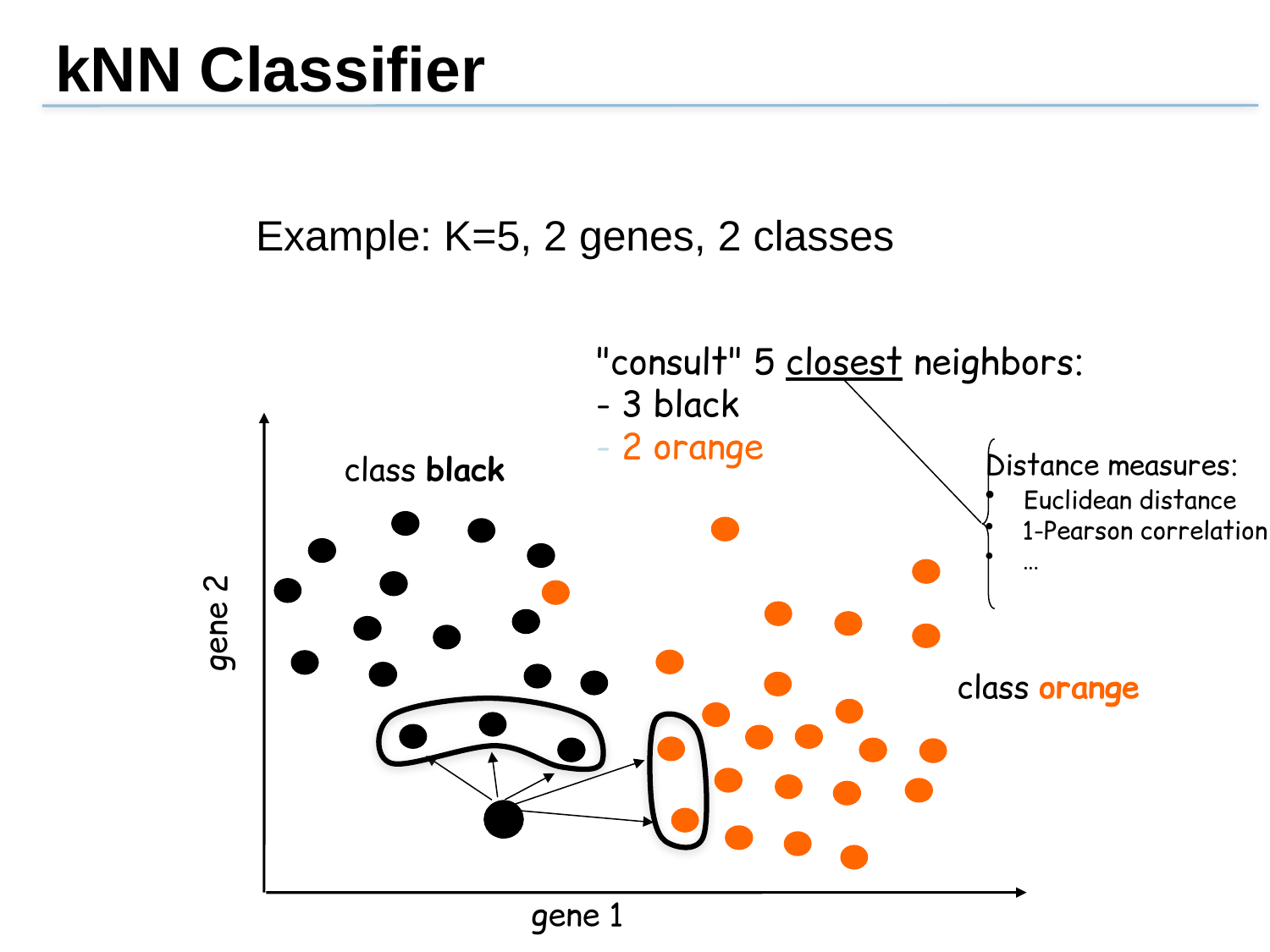

# kNN Classifier
Example: K=5, 2 genes, 2 classes

"consult" 5 closest neighbors:
- 3 black
- 2 orange

Distance measures:
 Euclidean distance
 1-Pearson correlation
 …
class black

gene 2

class orange

?

gene 1